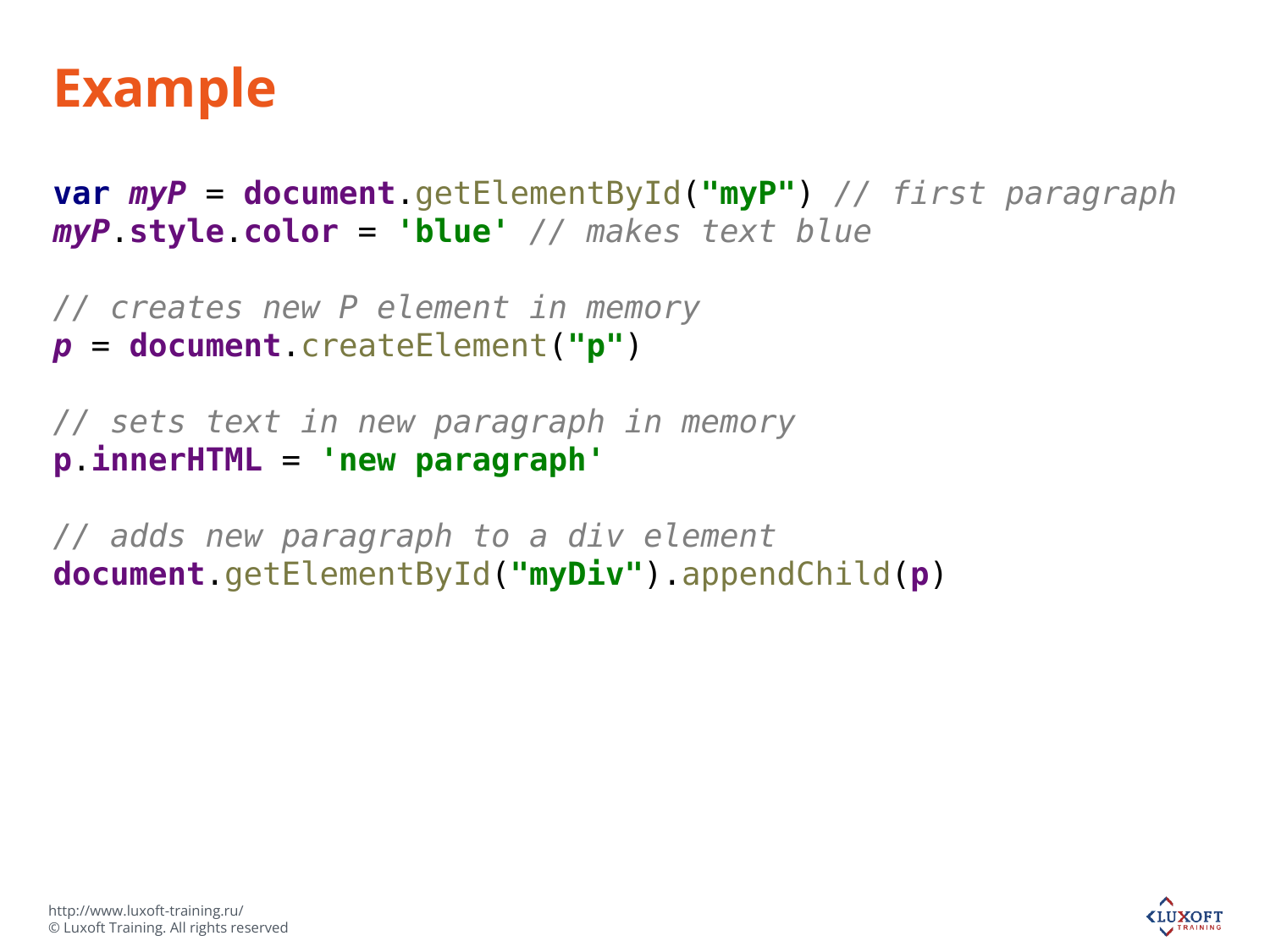

# Example
var myP = document.getElementById("myP") // first paragraph
myP.style.color = 'blue' // makes text blue
// creates new P element in memory
p = document.createElement("p")

// sets text in new paragraph in memory
p.innerHTML = 'new paragraph'

// adds new paragraph to a div element
document.getElementById("myDiv").appendChild(p)